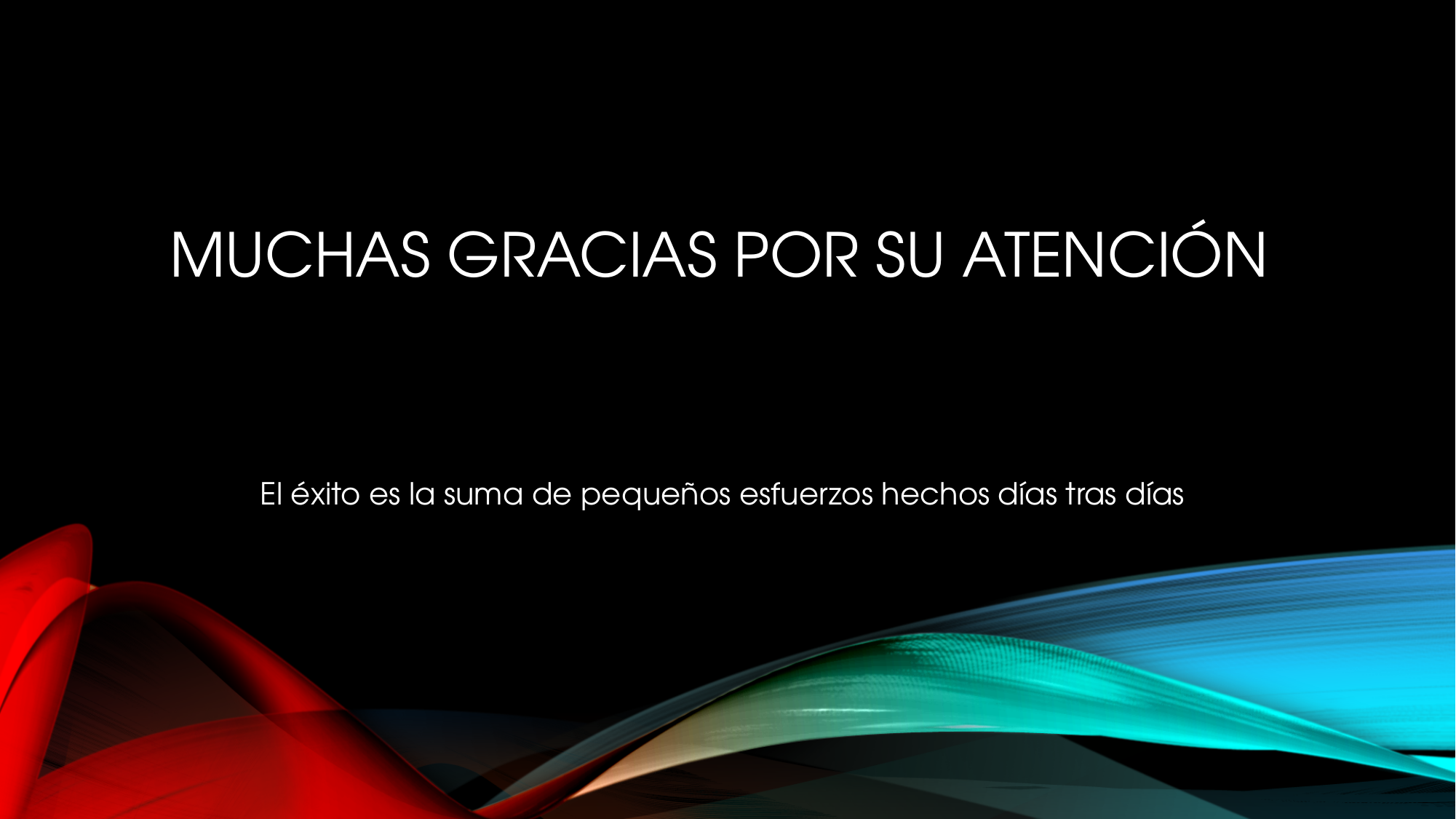

# MUCHAS Gracias por su atención
El éxito es la suma de pequeños esfuerzos hechos días tras días